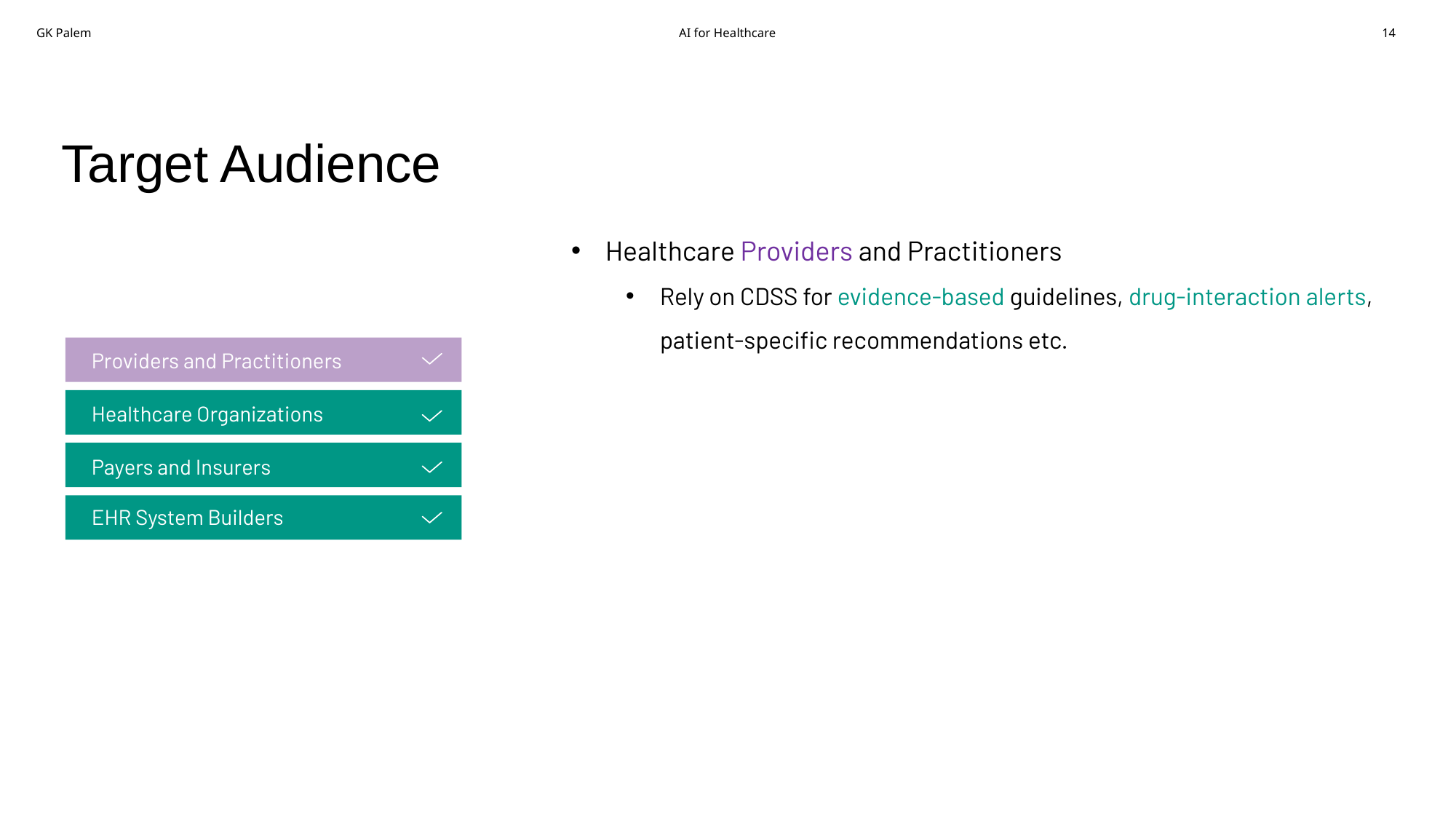

Target Audience
Healthcare Providers and Practitioners
Rely on CDSS for evidence-based guidelines, drug-interaction alerts, patient-specific recommendations etc.

Providers and Practitioners

Healthcare Organizations

Payers and Insurers

EHR System Builders